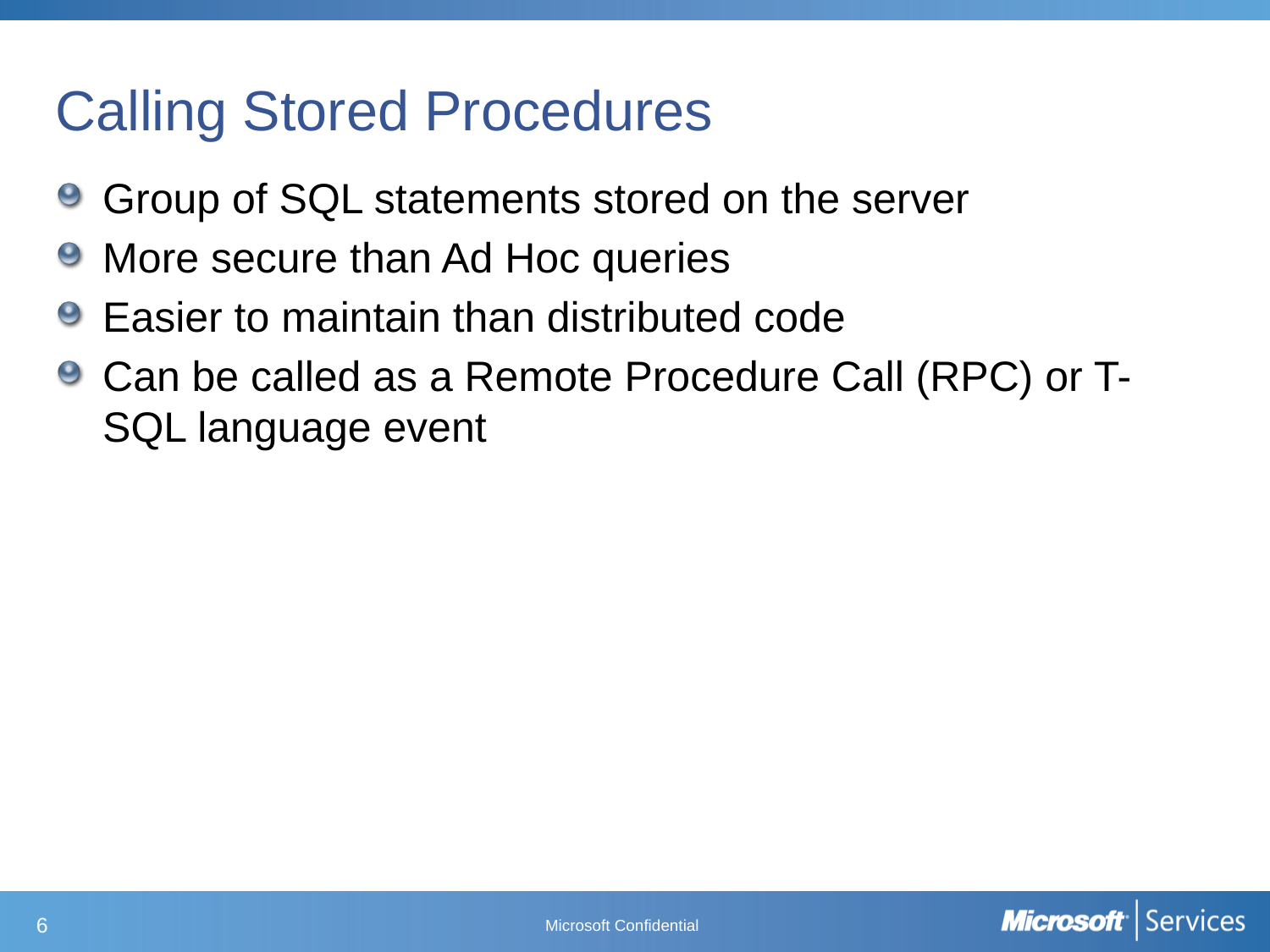

# Calling Stored Procedures
Group of SQL statements stored on the server
More secure than Ad Hoc queries
Easier to maintain than distributed code
Can be called as a Remote Procedure Call (RPC) or T-SQL language event
Microsoft Confidential
6